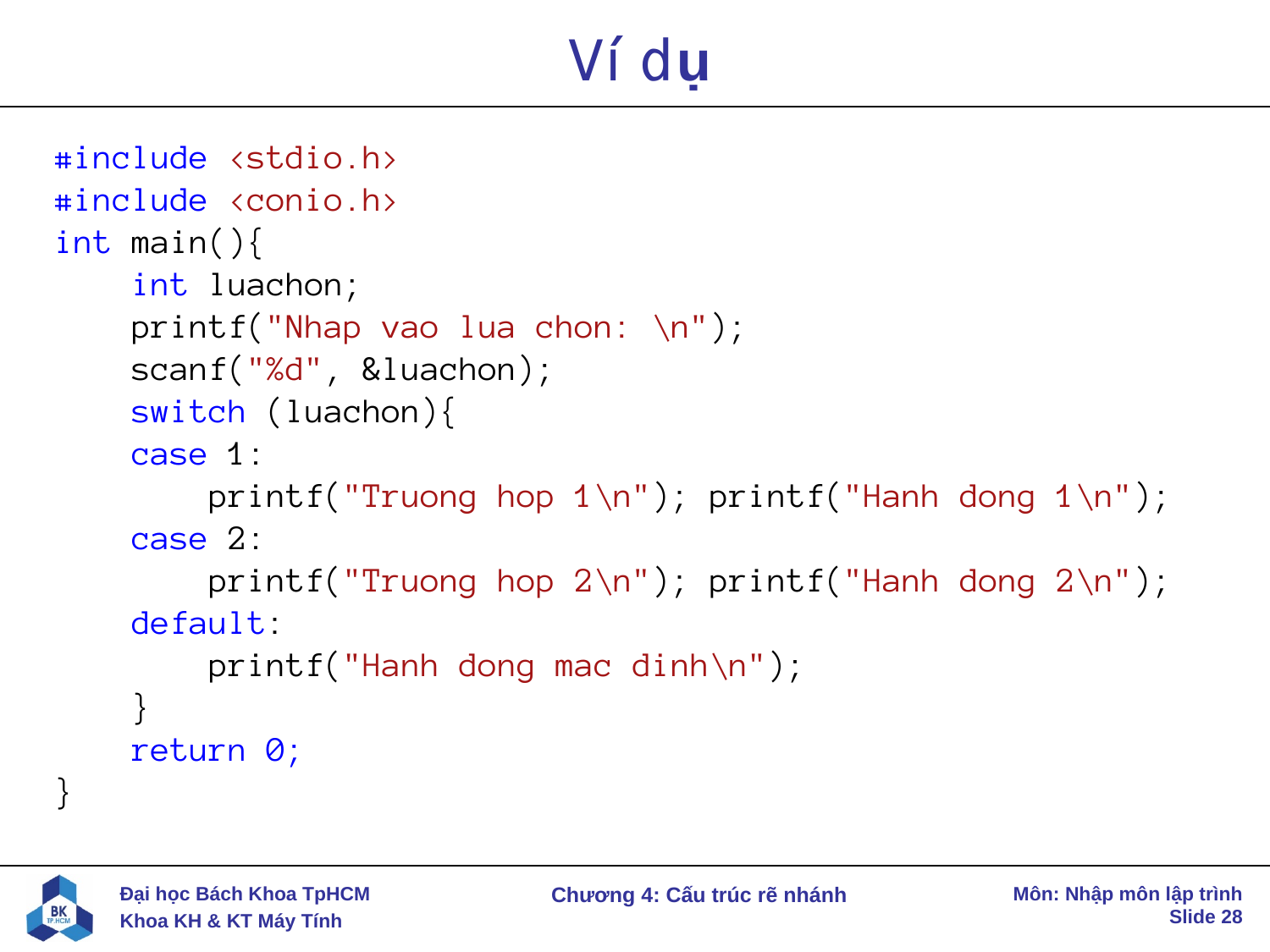

# Ví dụ
#include <stdio.h>
#include <conio.h>
int main(){
    int luachon;
    printf("Nhap vao lua chon: \n");
    scanf("%d", &luachon);
    switch (luachon){
    case 1:
        printf("Truong hop 1\n"); printf("Hanh dong 1\n");
    case 2:
        printf("Truong hop 2\n"); printf("Hanh dong 2\n");
    default:
        printf("Hanh dong mac dinh\n");
    }
    return 0;
}